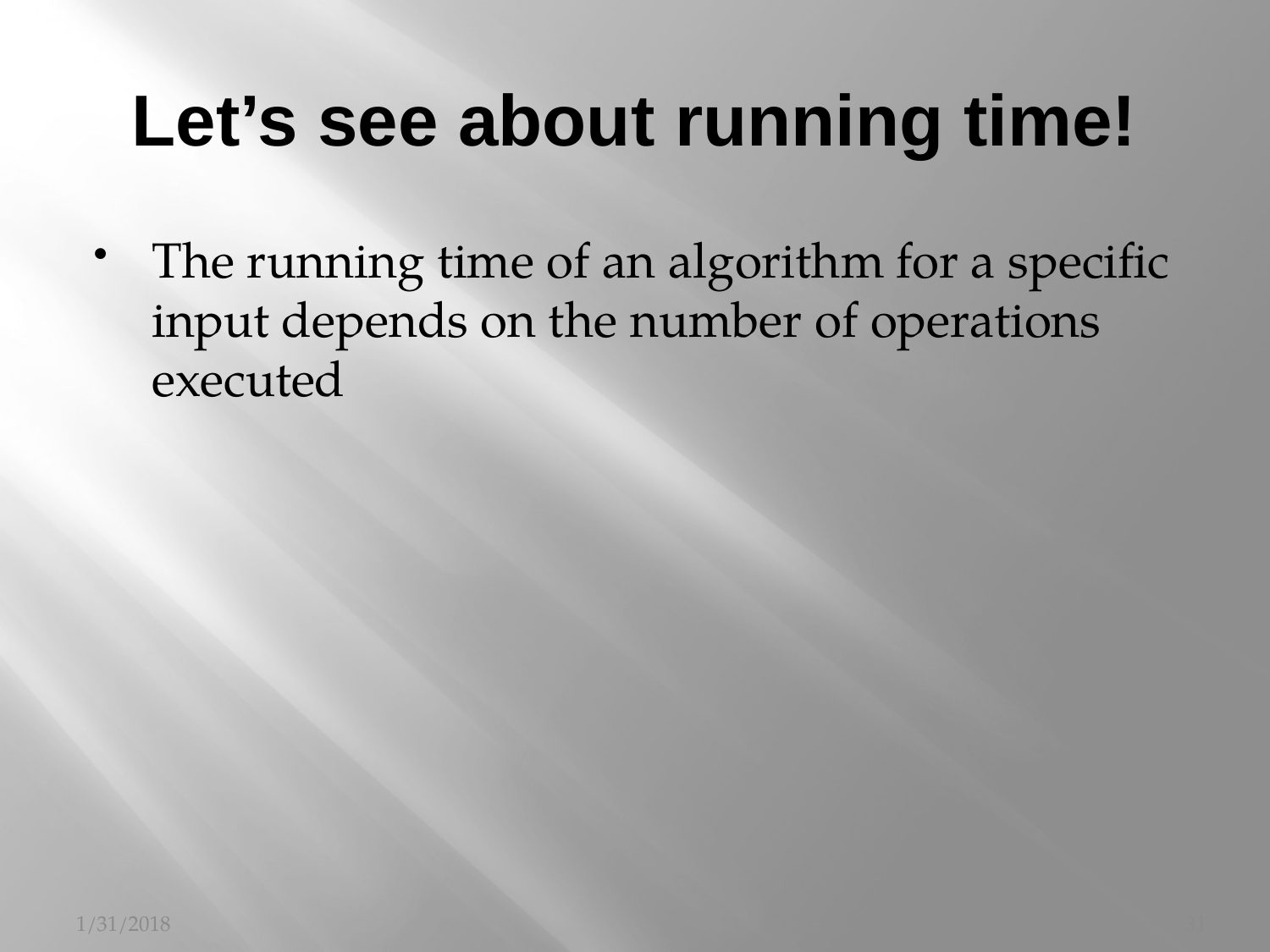

# Let’s see about running time!
The running time of an algorithm for a specific input depends on the number of operations executed
1/31/2018
31